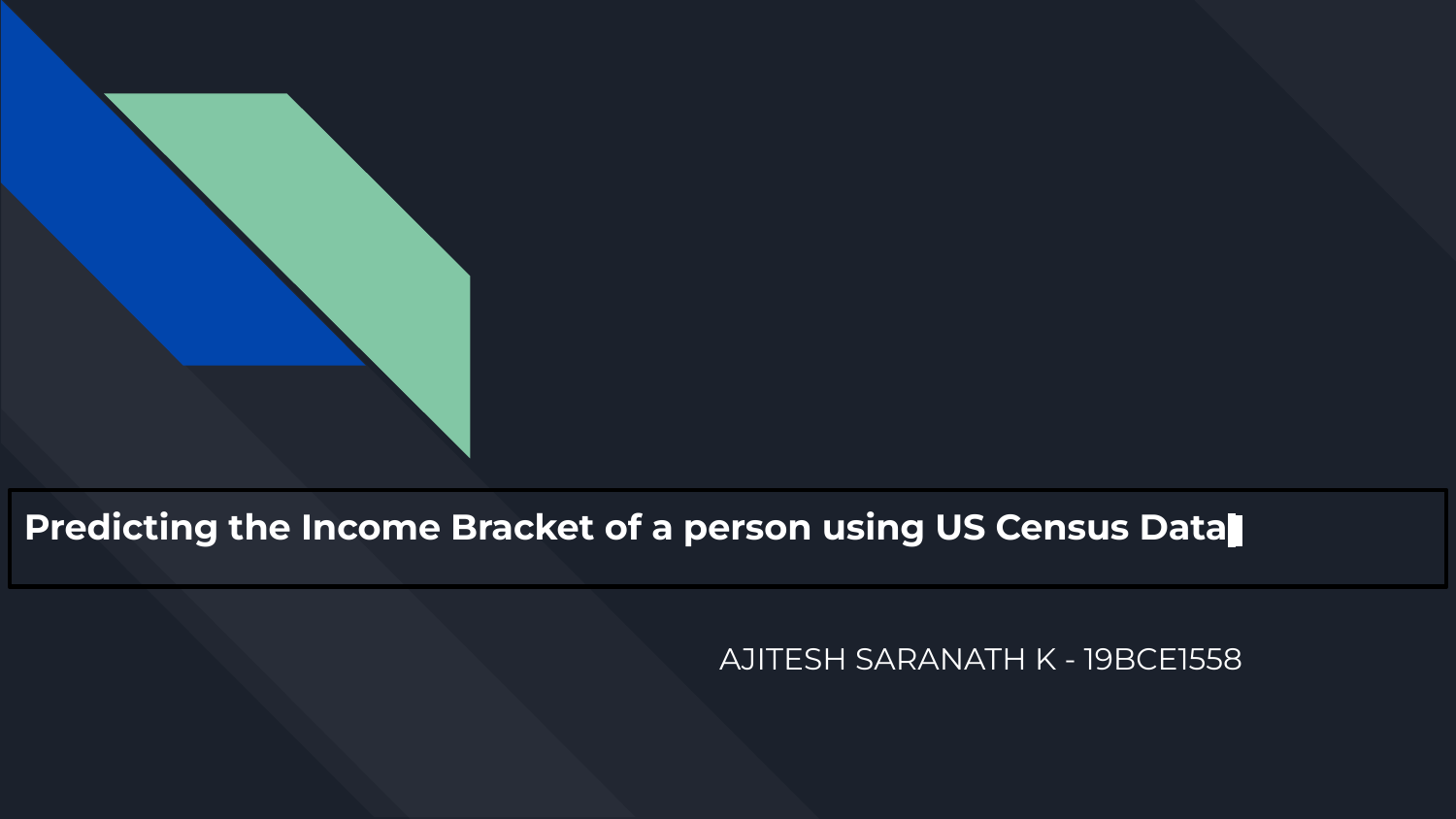

# Predicting the Income Bracket of a person using US Census Data

AJITESH SARANATH K - 19BCE1558